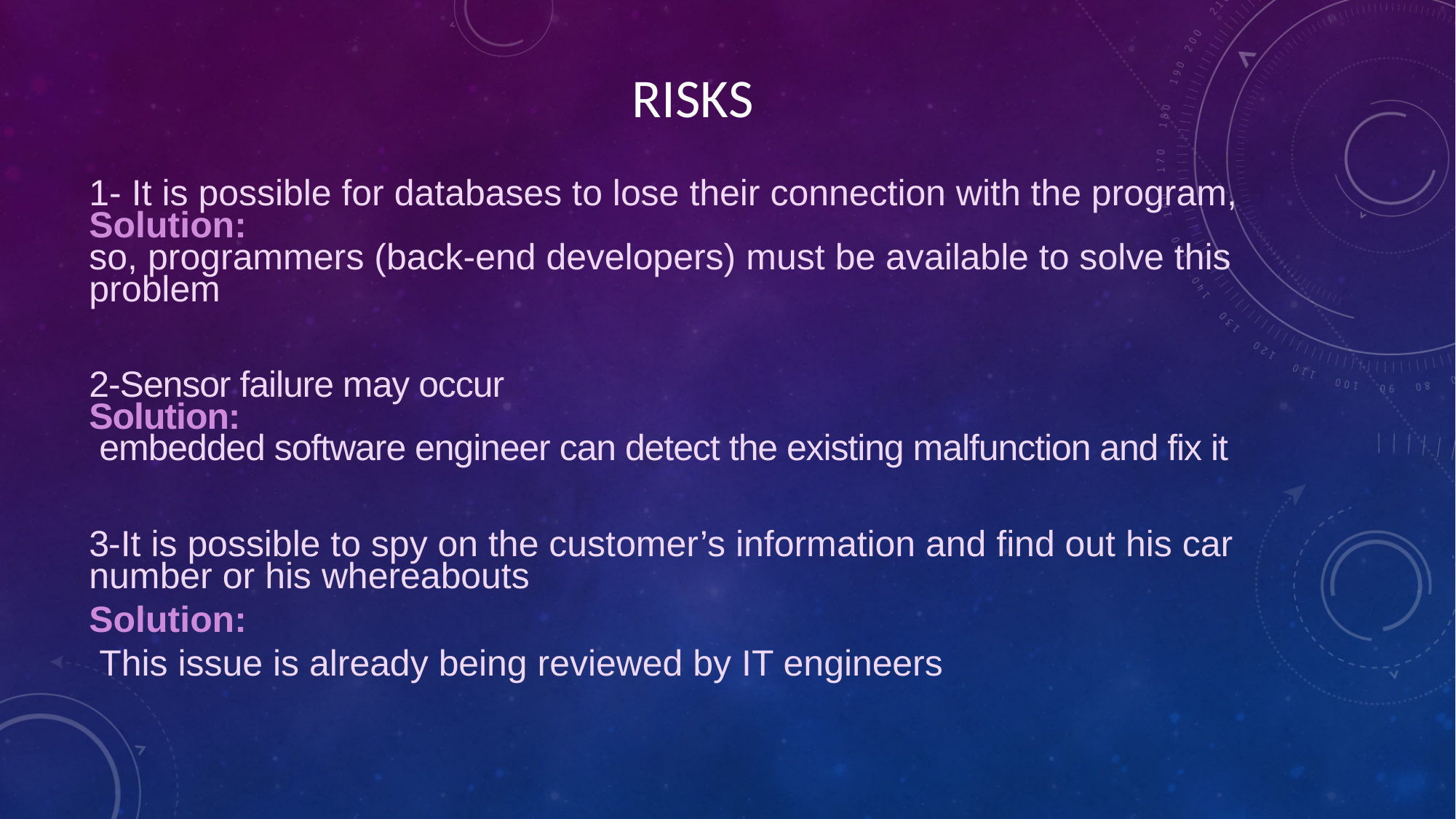

# Risks

1- It is possible for databases to lose their connection with the program,
Solution:
so, programmers (back-end developers) must be available to solve this problem

2-Sensor failure may occur
Solution:
 embedded software engineer can detect the existing malfunction and fix it

3-It is possible to spy on the customer’s information and find out his car number or his whereabouts
Solution:
 This issue is already being reviewed by IT engineers